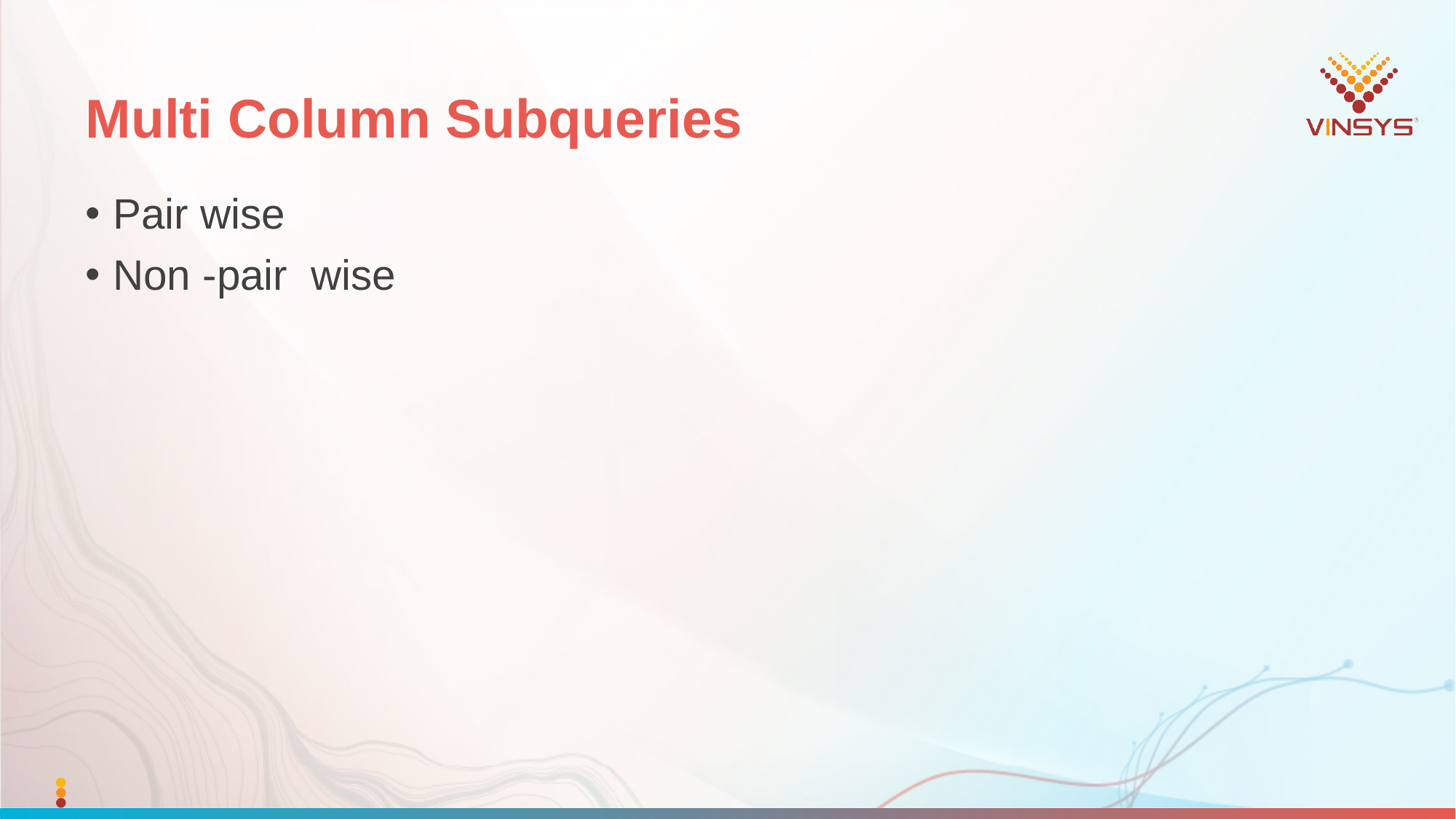

# Multi Column Subqueries
Pair wise
Non -pair  wise